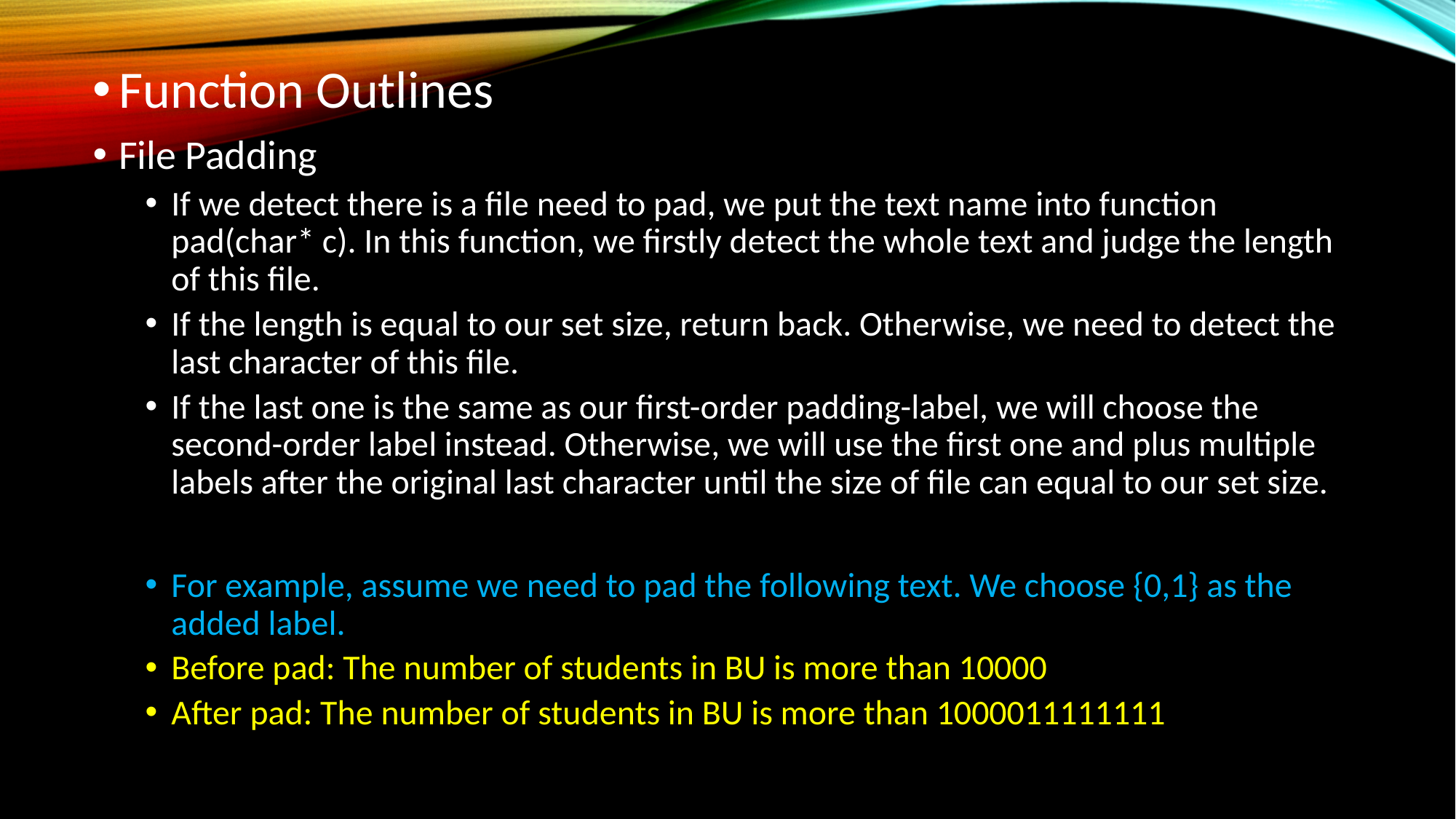

Function Outlines
File Padding
If we detect there is a file need to pad, we put the text name into function pad(char* c). In this function, we firstly detect the whole text and judge the length of this file.
If the length is equal to our set size, return back. Otherwise, we need to detect the last character of this file.
If the last one is the same as our first-order padding-label, we will choose the second-order label instead. Otherwise, we will use the first one and plus multiple labels after the original last character until the size of file can equal to our set size.

For example, assume we need to pad the following text. We choose {0,1} as the added label.
Before pad: The number of students in BU is more than 10000
After pad: The number of students in BU is more than 1000011111111